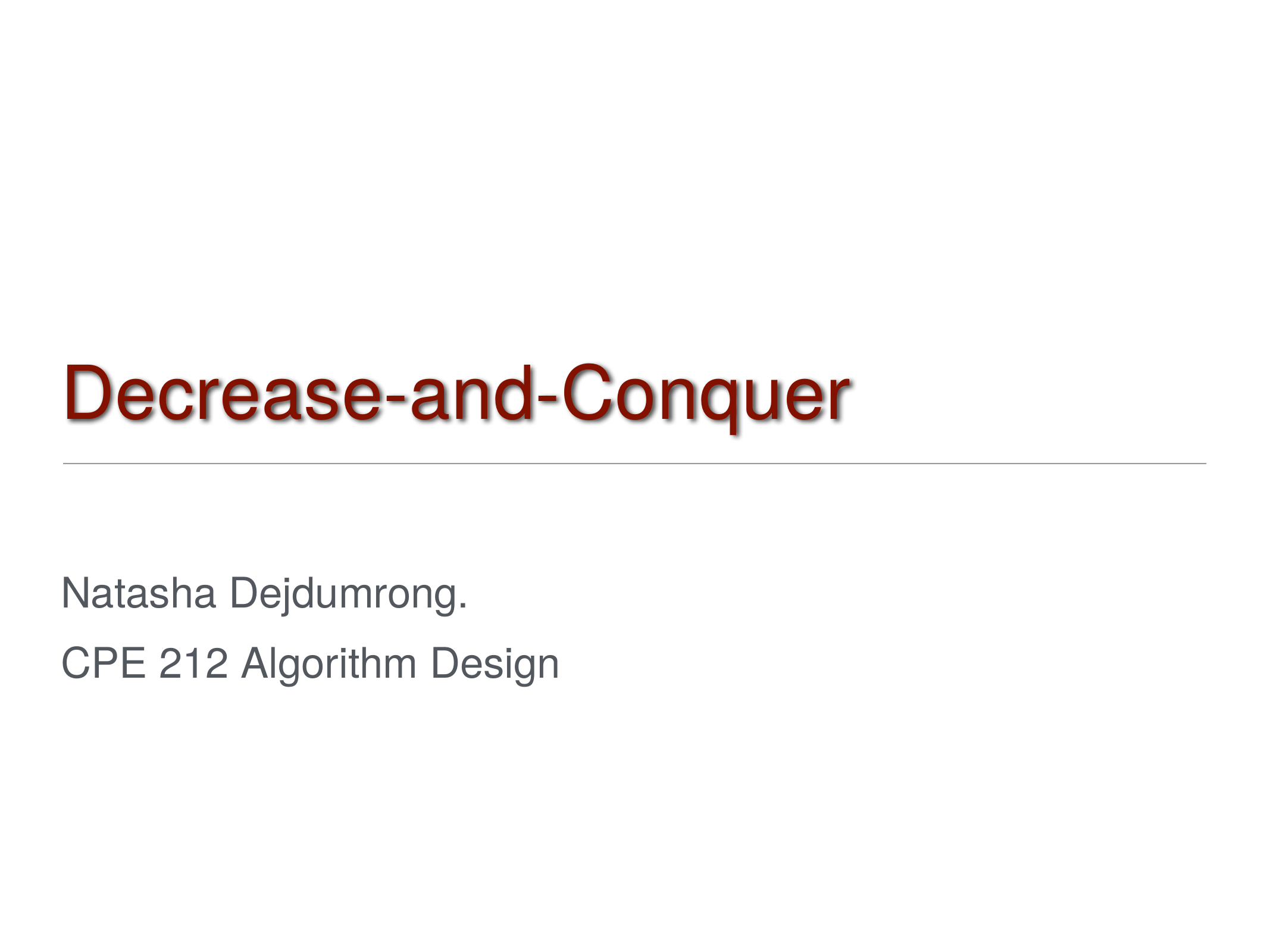

# Decrease-and-Conquer

Natasha Dejdumrong.
CPE 212 Algorithm Design